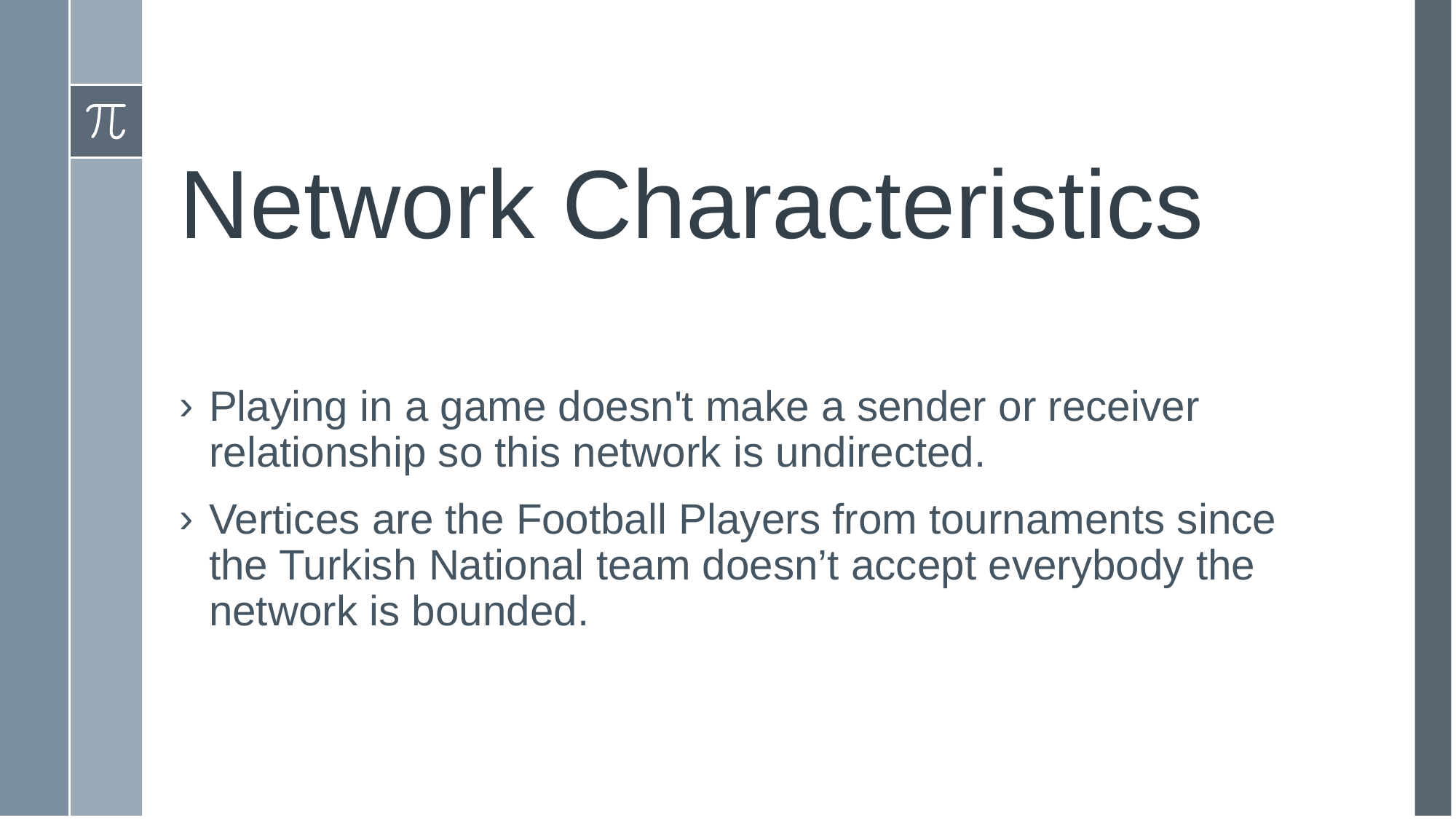

# Network Characteristics
Playing in a game doesn't make a sender or receiver relationship so this network is undirected.
Vertices are the Football Players from tournaments since the Turkish National team doesn’t accept everybody the network is bounded.